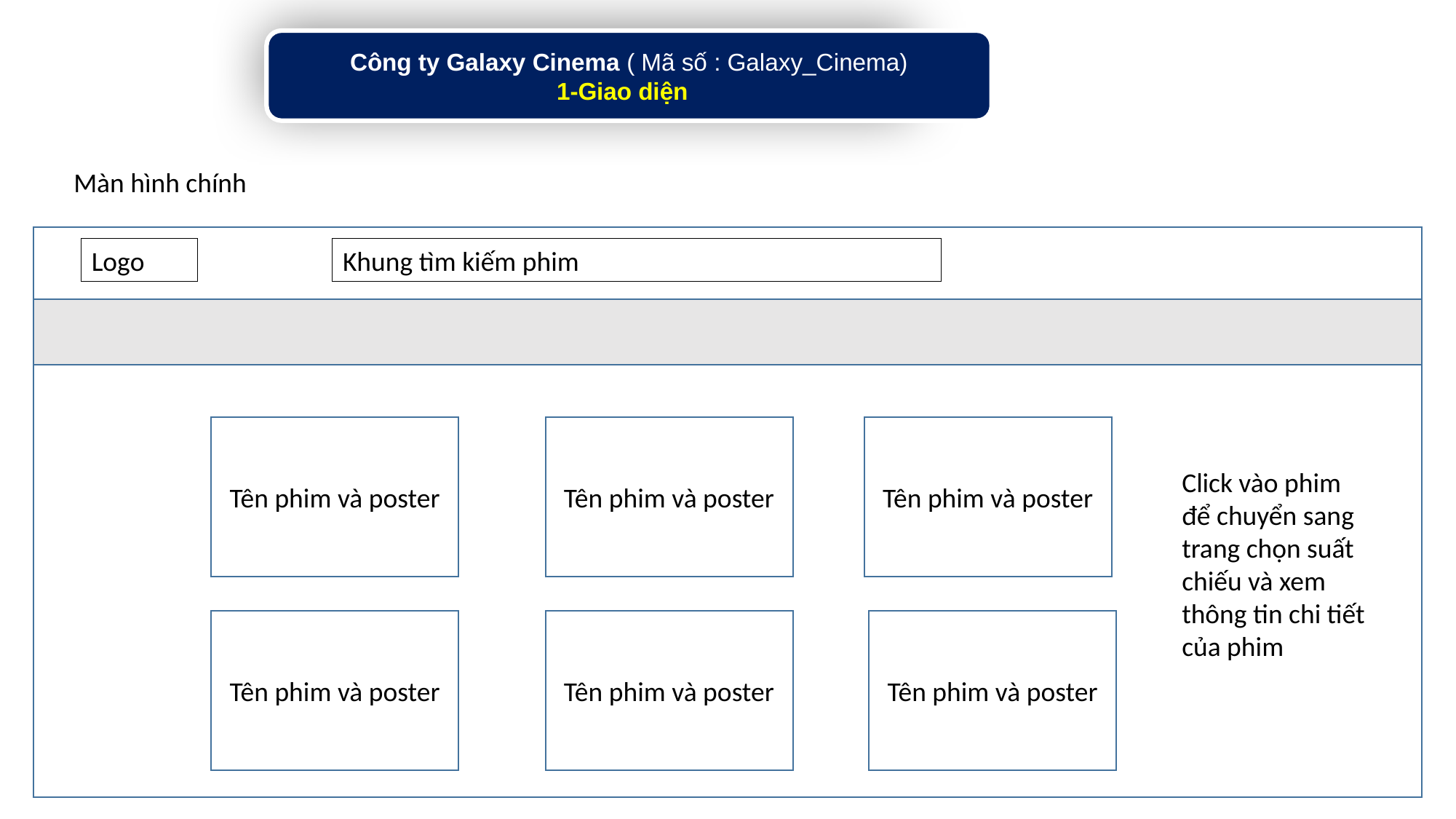

Công ty Galaxy Cinema ( Mã số : Galaxy_Cinema)
1-Giao diện
Màn hình chính

Logo
Khung tìm kiếm phim

Tên phim và poster
Tên phim và poster
Tên phim và poster
Click vào phim để chuyển sang trang chọn suất chiếu và xem thông tin chi tiết của phim
Tên phim và poster
Tên phim và poster
Tên phim và poster